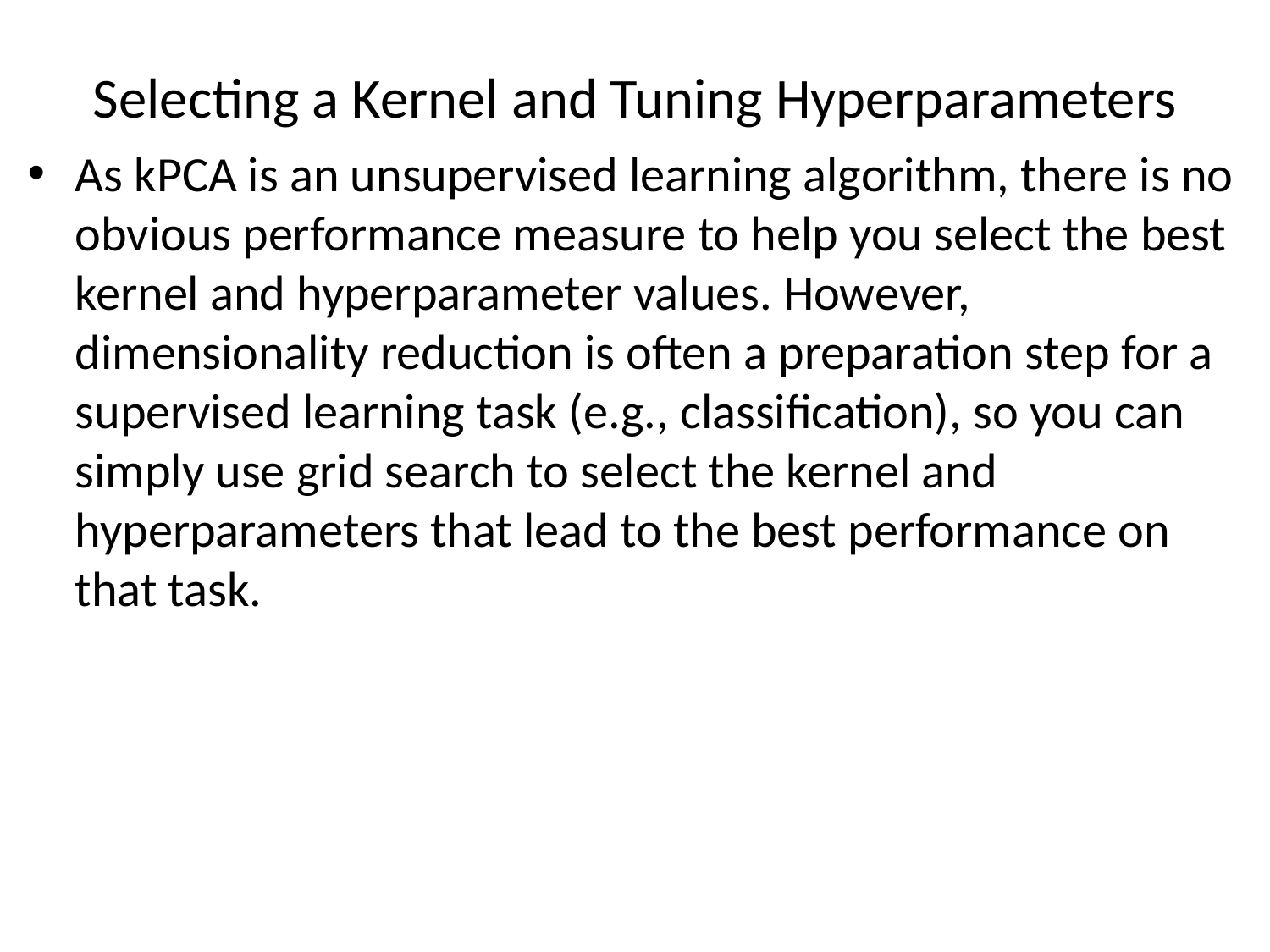

# Selecting a Kernel and Tuning Hyperparameters
As kPCA is an unsupervised learning algorithm, there is no obvious performance measure to help you select the best kernel and hyperparameter values. However, dimensionality reduction is often a preparation step for a supervised learning task (e.g., classification), so you can simply use grid search to select the kernel and hyperparameters that lead to the best performance on that task.